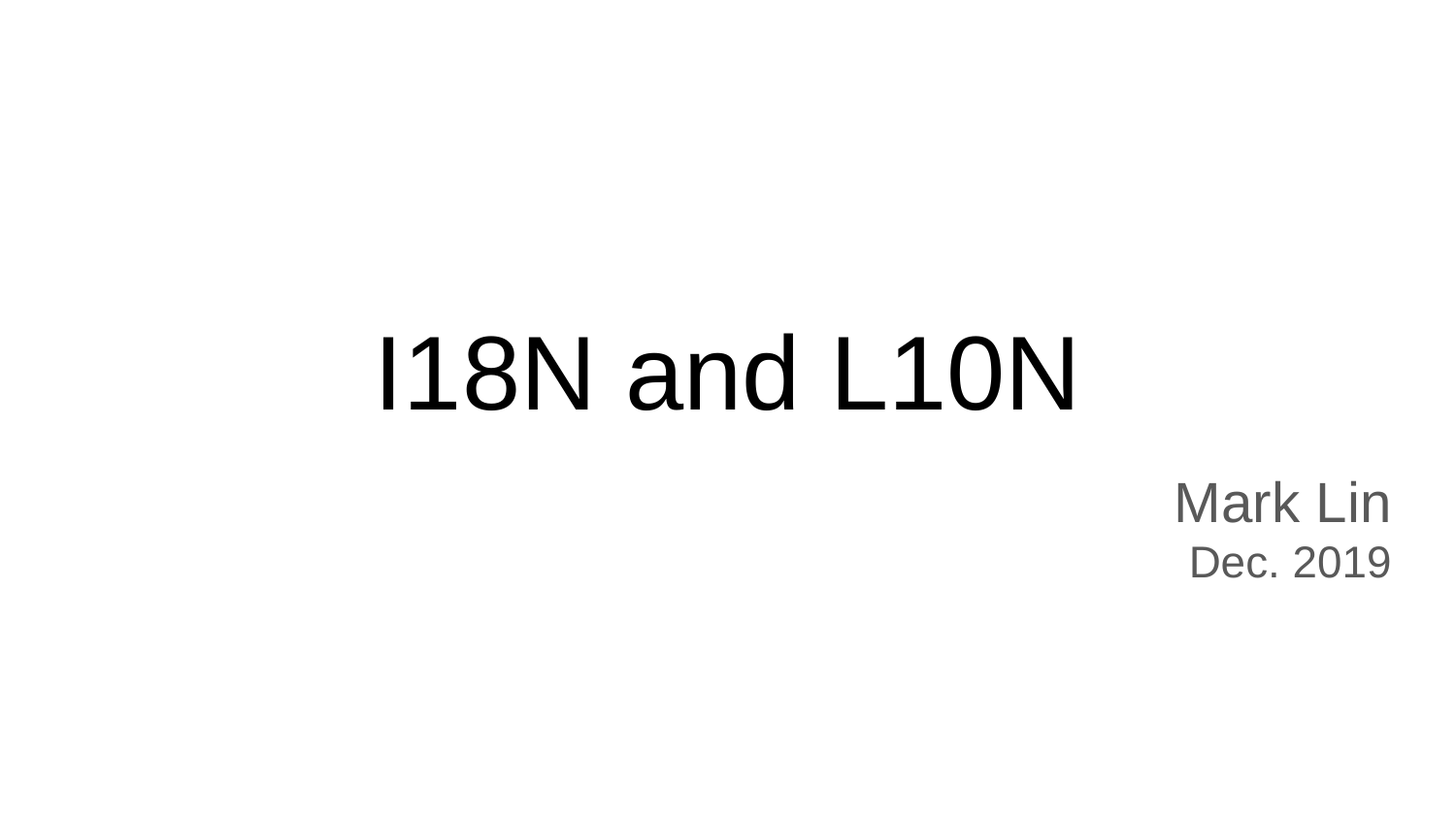

# I18N and L10N
Mark Lin
Dec. 2019